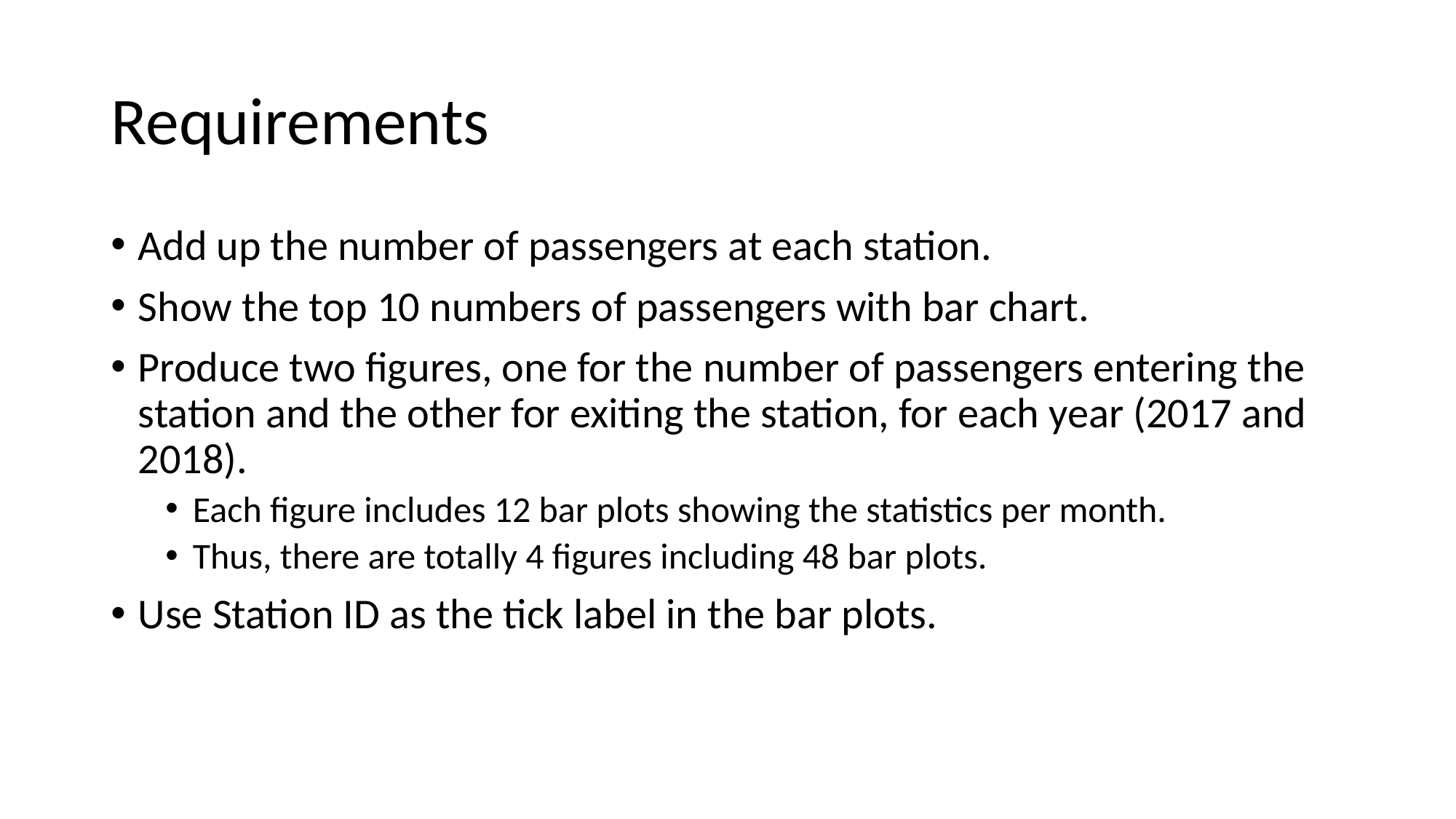

# Requirements
Add up the number of passengers at each station.
Show the top 10 numbers of passengers with bar chart.
Produce two figures, one for the number of passengers entering the station and the other for exiting the station, for each year (2017 and 2018).
Each figure includes 12 bar plots showing the statistics per month.
Thus, there are totally 4 figures including 48 bar plots.
Use Station ID as the tick label in the bar plots.